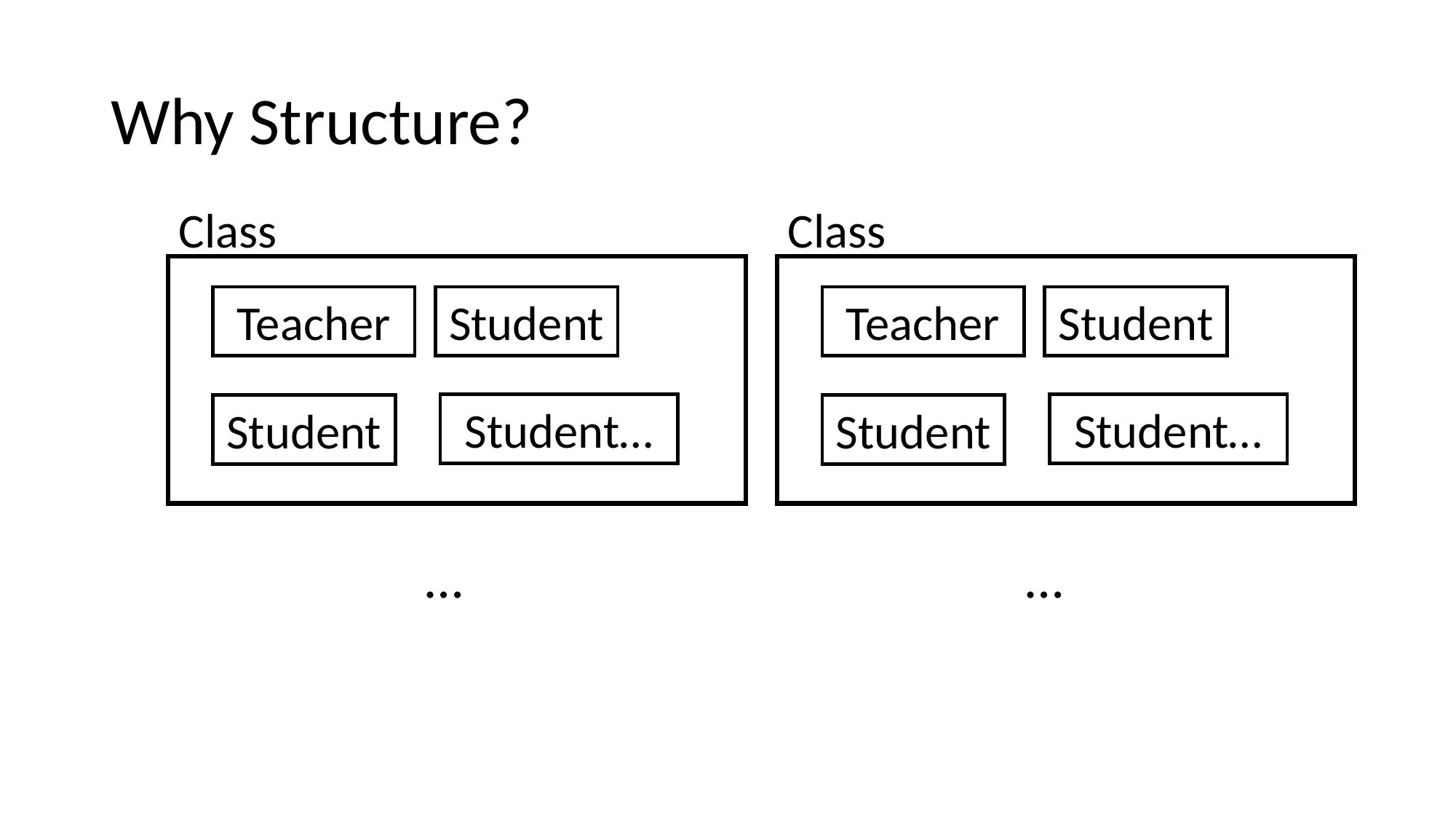

# Why Structure?
Class
Class

Teacher
Student
Teacher
Student
Student…
Student…
Student
Student
…
…